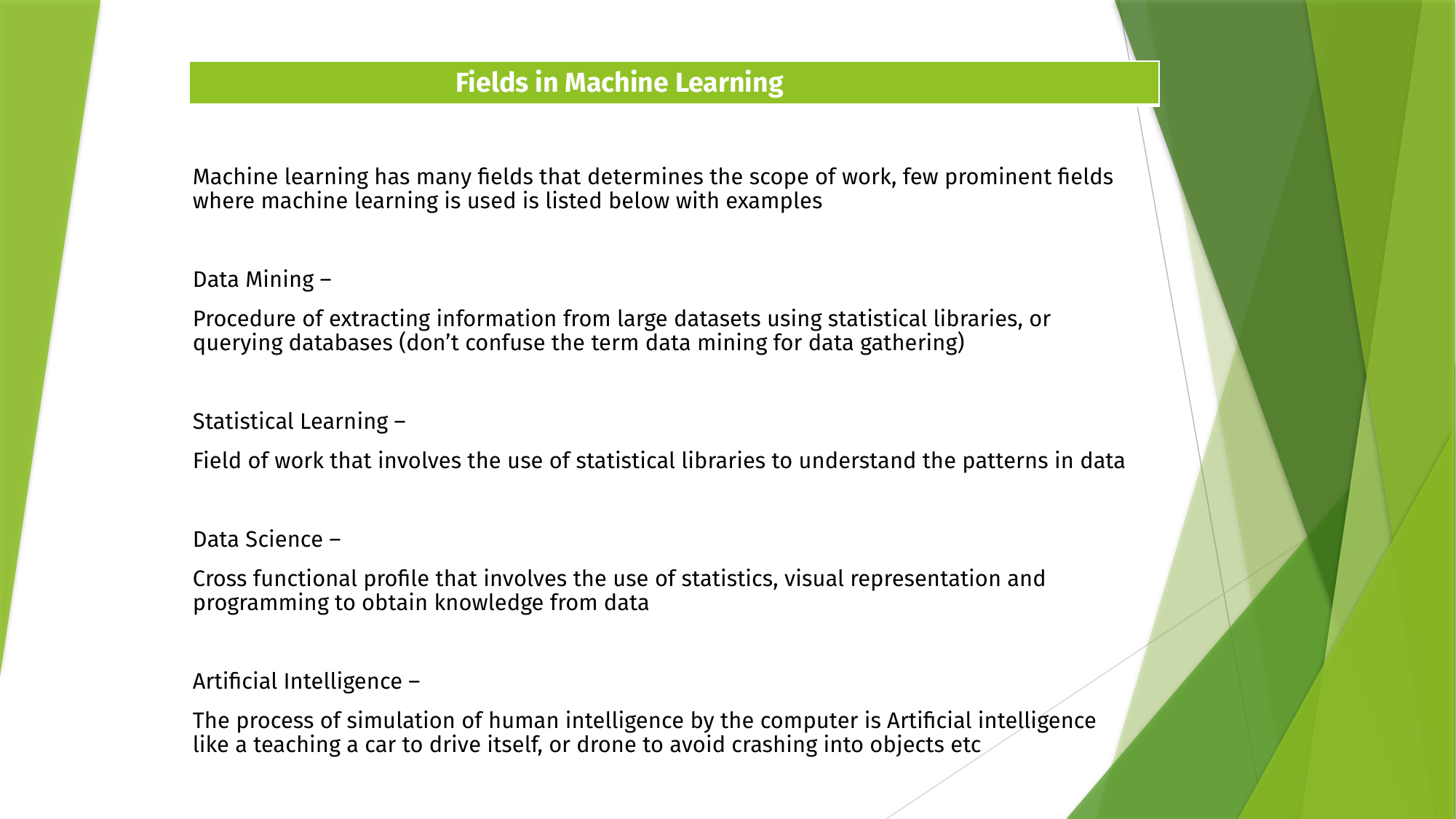

| Fields in Machine Learning |
| --- |

Machine learning has many fields that determines the scope of work, few prominent fields where machine learning is used is listed below with examples

Data Mining –
Procedure of extracting information from large datasets using statistical libraries, or querying databases (don’t confuse the term data mining for data gathering)

Statistical Learning –
Field of work that involves the use of statistical libraries to understand the patterns in data

Data Science –
Cross functional profile that involves the use of statistics, visual representation and programming to obtain knowledge from data

Artificial Intelligence –
The process of simulation of human intelligence by the computer is Artificial intelligence like a teaching a car to drive itself, or drone to avoid crashing into objects etc